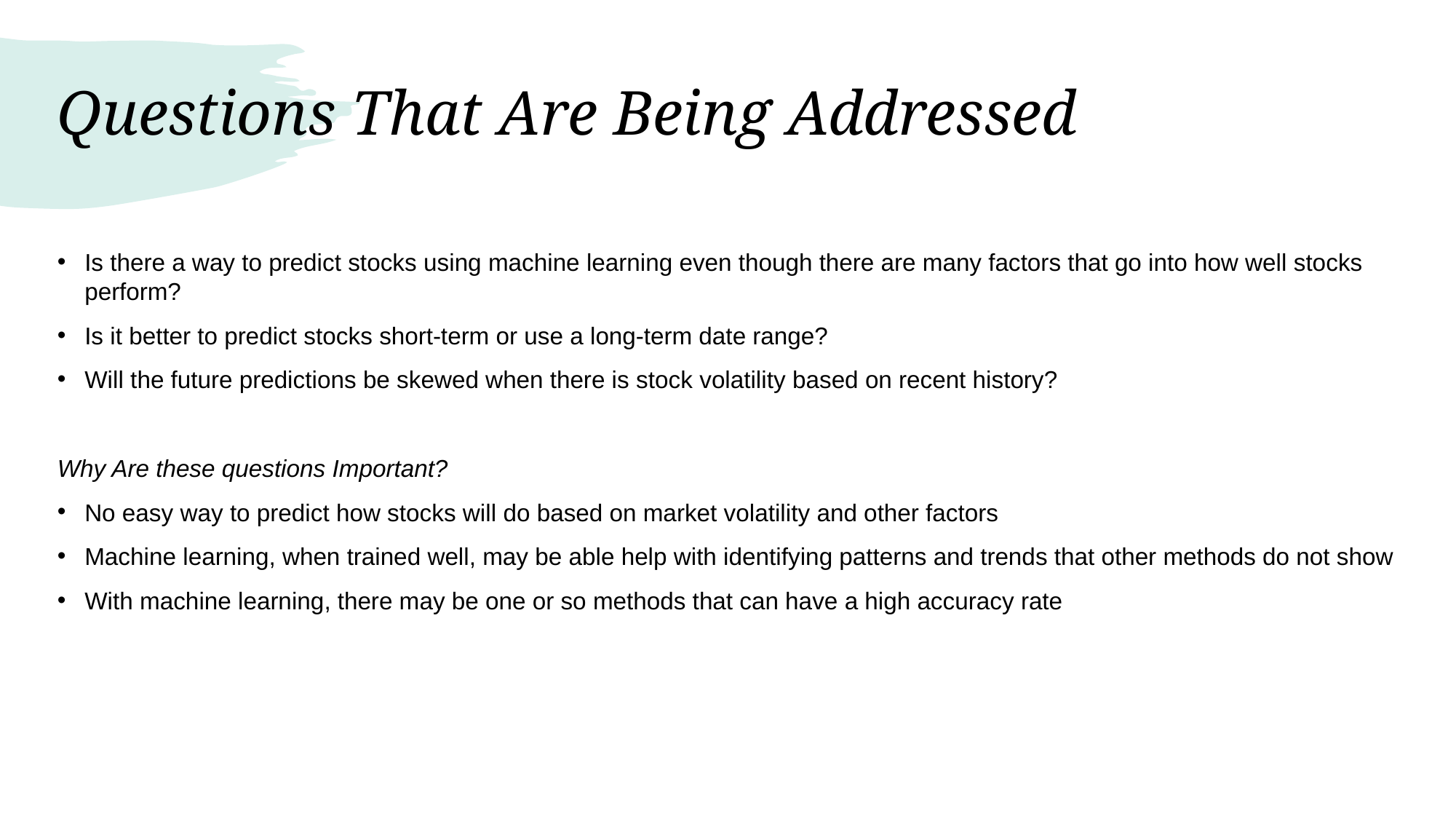

Questions That Are Being Addressed

Is there a way to predict stocks using machine learning even though there are many factors that go into how well stocks perform?
Is it better to predict stocks short-term or use a long-term date range?
Will the future predictions be skewed when there is stock volatility based on recent history?

Why Are these questions Important?
No easy way to predict how stocks will do based on market volatility and other factors
Machine learning, when trained well, may be able help with identifying patterns and trends that other methods do not show
With machine learning, there may be one or so methods that can have a high accuracy rate